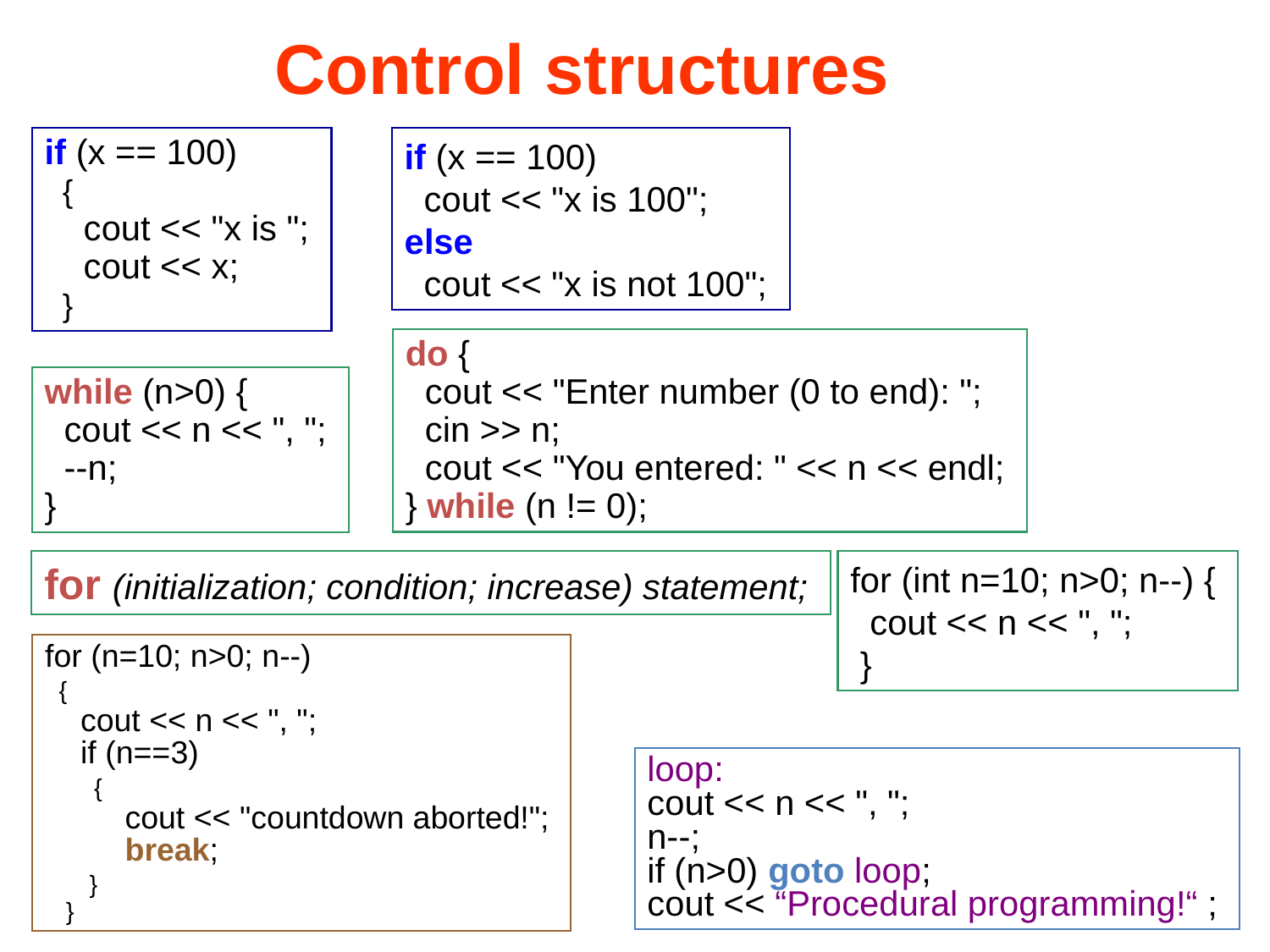

# Control structures
if (x == 100)
  {
    cout << "x is ";
    cout << x;
  }
if (x == 100)
  cout << "x is 100";
else
  cout << "x is not 100";
do {
  cout << "Enter number (0 to end): ";
  cin >> n;
  cout << "You entered: " << n << endl;
} while (n != 0);
while (n>0) {
  cout << n << ", ";
  --n;
}
for (initialization; condition; increase) statement;
for (int n=10; n>0; n--) {
  cout << n << ", ";
 }
for (n=10; n>0; n--)
  {
    cout << n << ", ";
    if (n==3)
       {
         cout << "countdown aborted!";
         break;
     }
   }
loop:
cout << n << ", ";
n--;
if (n>0) goto loop;
cout << “Procedural programming!“ ;